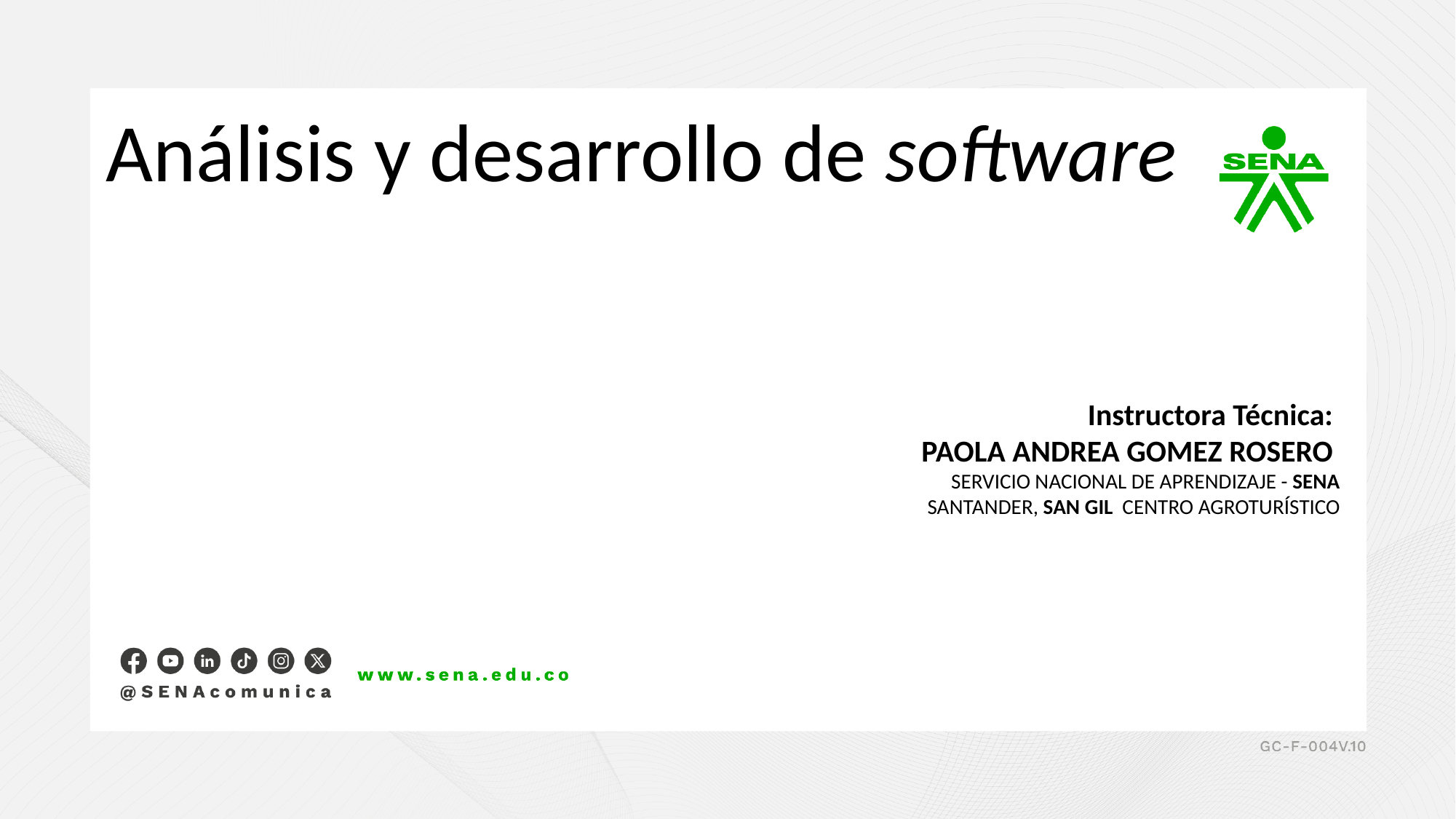

Análisis y desarrollo de software

Instructora Técnica:
PAOLA ANDREA GOMEZ ROSERO
SERVICIO NACIONAL DE APRENDIZAJE - SENA
SANTANDER, SAN GIL  CENTRO AGROTURÍSTICO